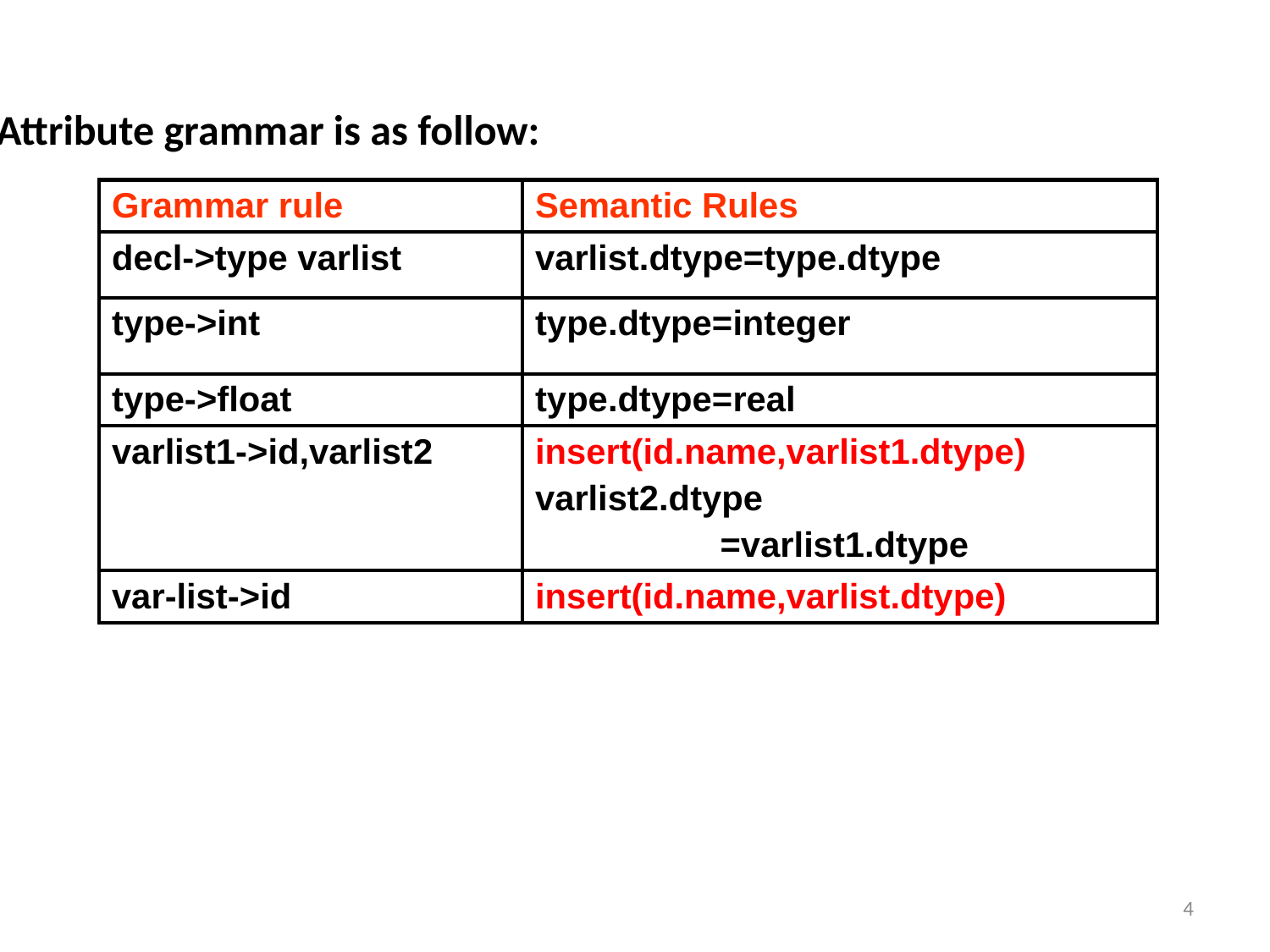

Attribute grammar is as follow:
| Grammar rule | Semantic Rules |
| --- | --- |
| decl->type varlist | varlist.dtype=type.dtype |
| type->int | type.dtype=integer |
| type->float | type.dtype=real |
| varlist1->id,varlist2 | insert(id.name,varlist1.dtype) varlist2.dtype =varlist1.dtype |
| var-list->id | insert(id.name,varlist.dtype) |
4